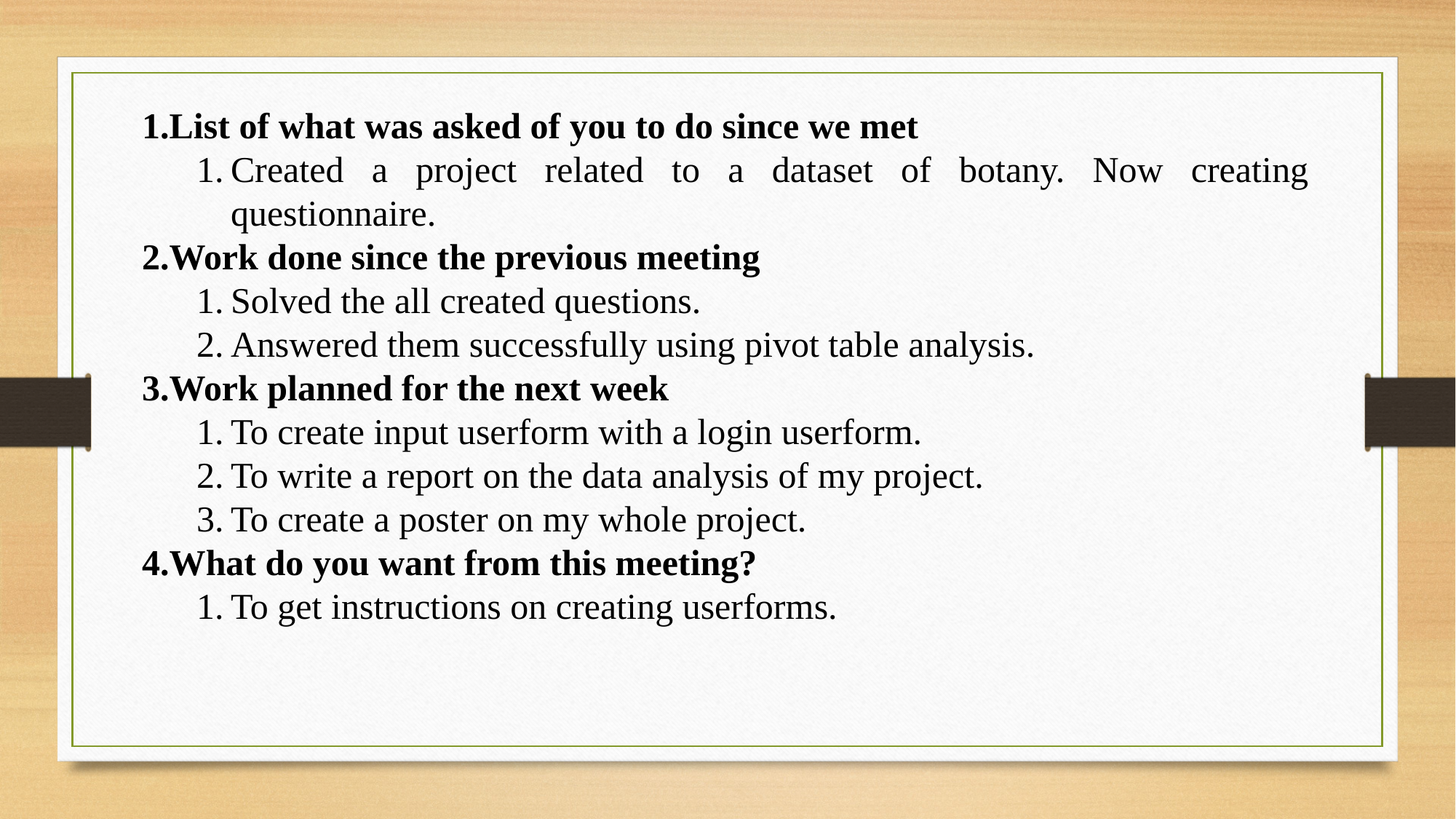

List of what was asked of you to do since we met
Created a project related to a dataset of botany. Now creating questionnaire.
Work done since the previous meeting
Solved the all created questions.
Answered them successfully using pivot table analysis.
Work planned for the next week
To create input userform with a login userform.
To write a report on the data analysis of my project.
To create a poster on my whole project.
What do you want from this meeting?
To get instructions on creating userforms.